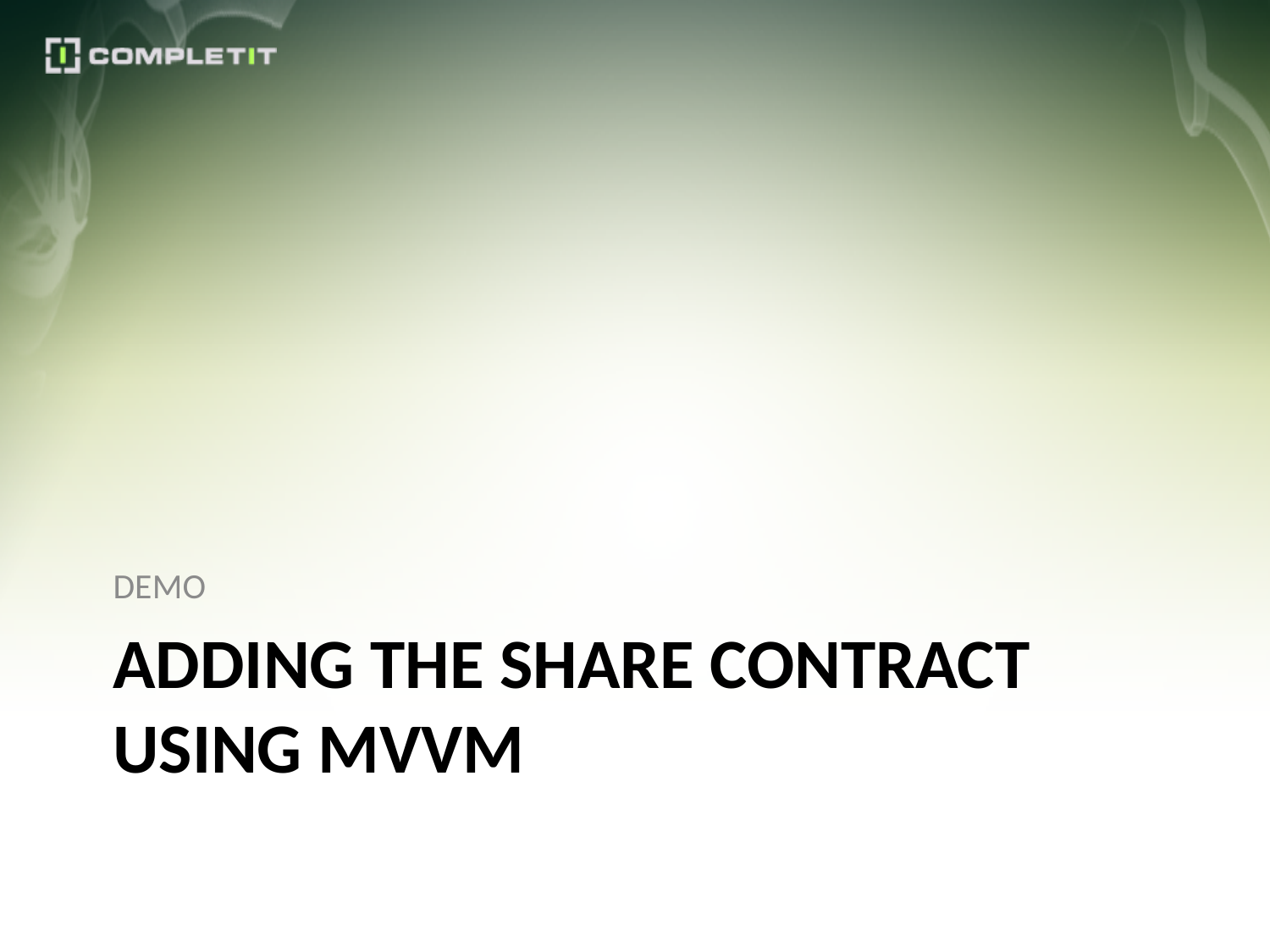

DEMO
# Adding the share contract using MVVM